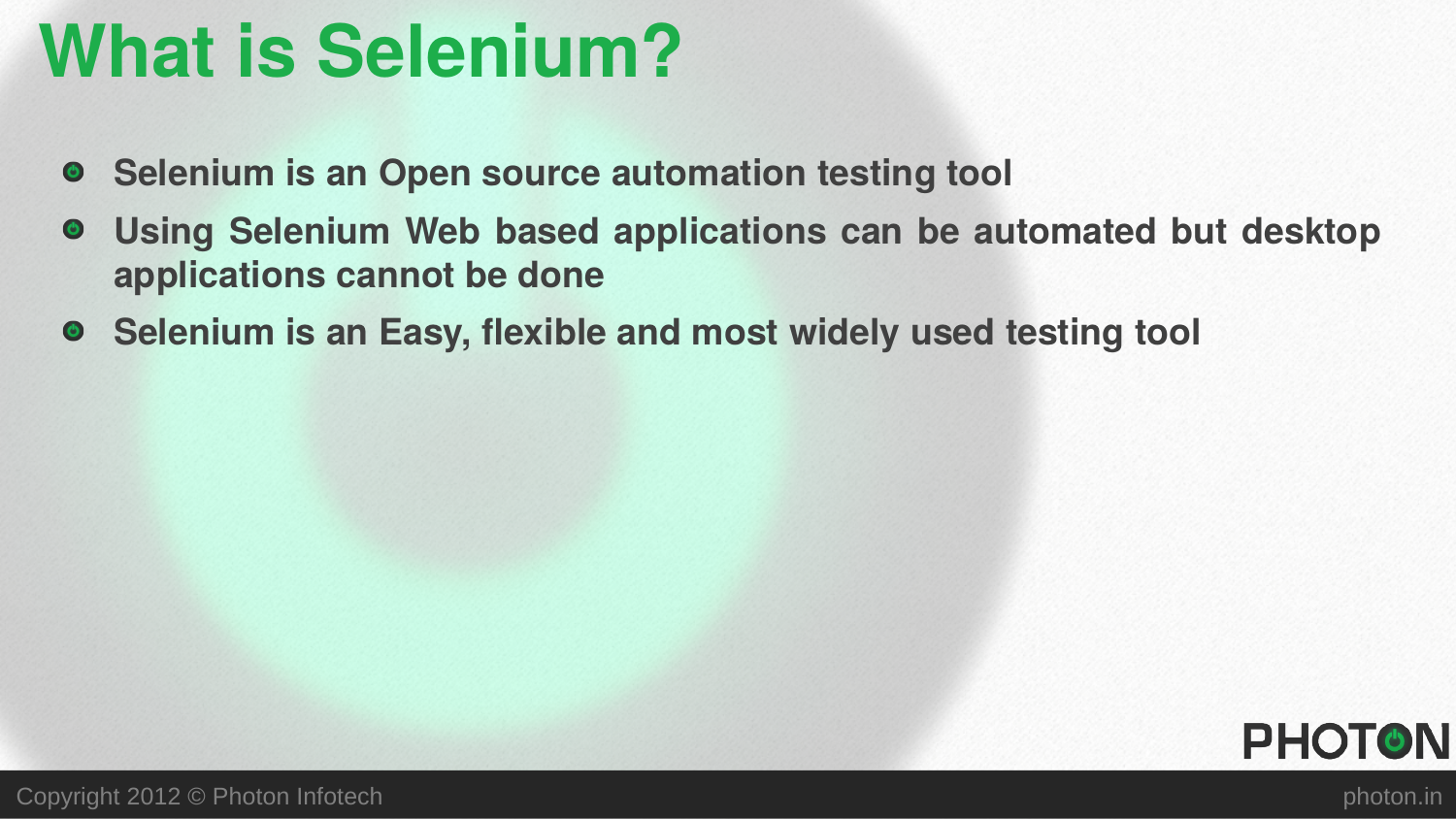

# What is Selenium?
Selenium is an Open source automation testing tool
Using Selenium Web based applications can be automated but desktop applications cannot be done
Selenium is an Easy, flexible and most widely used testing tool